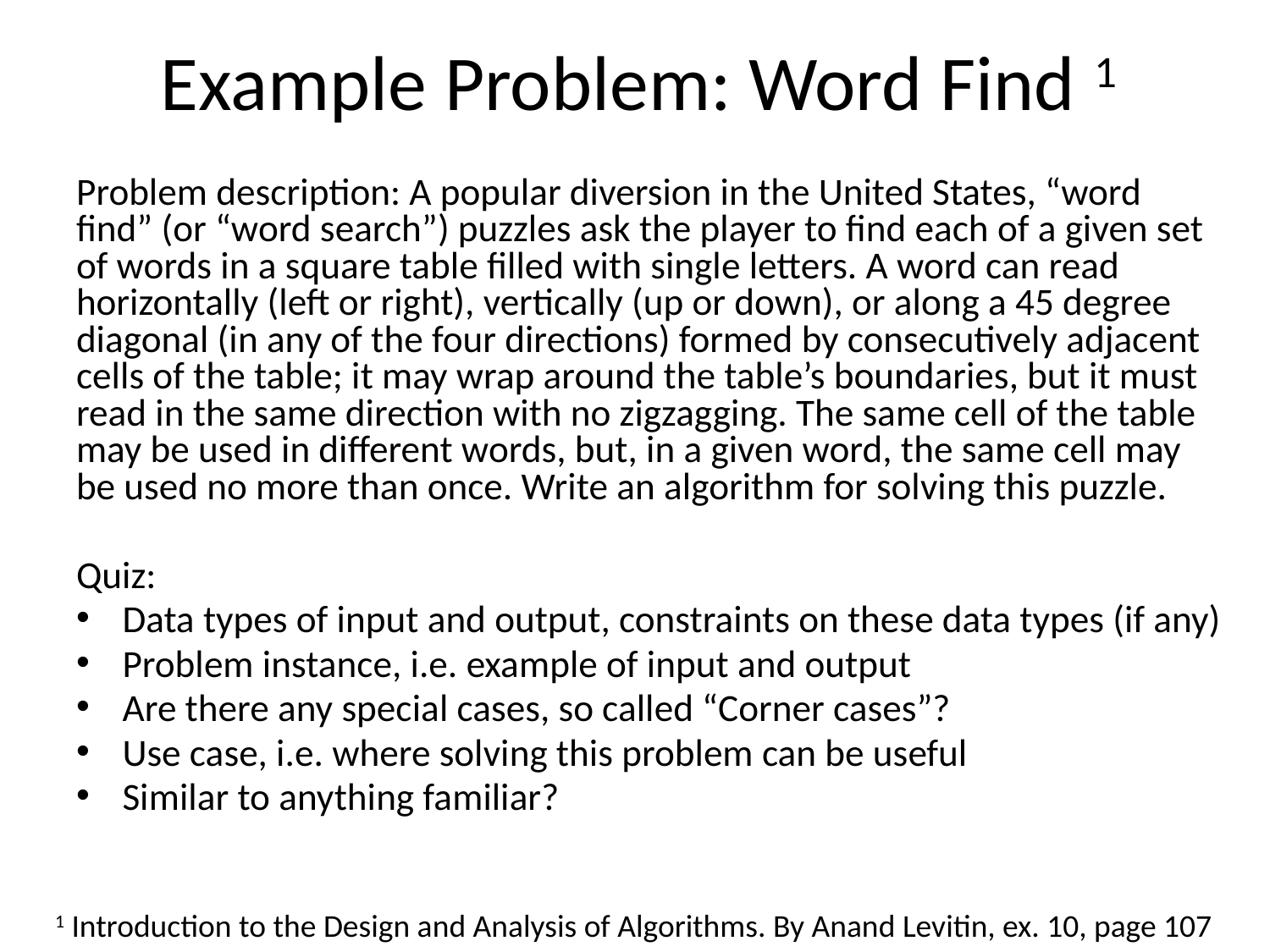

# Example Problem: Word Find 1
Problem description: A popular diversion in the United States, “word find” (or “word search”) puzzles ask the player to find each of a given set of words in a square table filled with single letters. A word can read horizontally (left or right), vertically (up or down), or along a 45 degree diagonal (in any of the four directions) formed by consecutively adjacent cells of the table; it may wrap around the table’s boundaries, but it must read in the same direction with no zigzagging. The same cell of the table may be used in different words, but, in a given word, the same cell may be used no more than once. Write an algorithm for solving this puzzle.

Quiz:
Data types of input and output, constraints on these data types (if any)
Problem instance, i.e. example of input and output
Are there any special cases, so called “Corner cases”?
Use case, i.e. where solving this problem can be useful
Similar to anything familiar?
1 Introduction to the Design and Analysis of Algorithms. By Anand Levitin, ex. 10, page 107